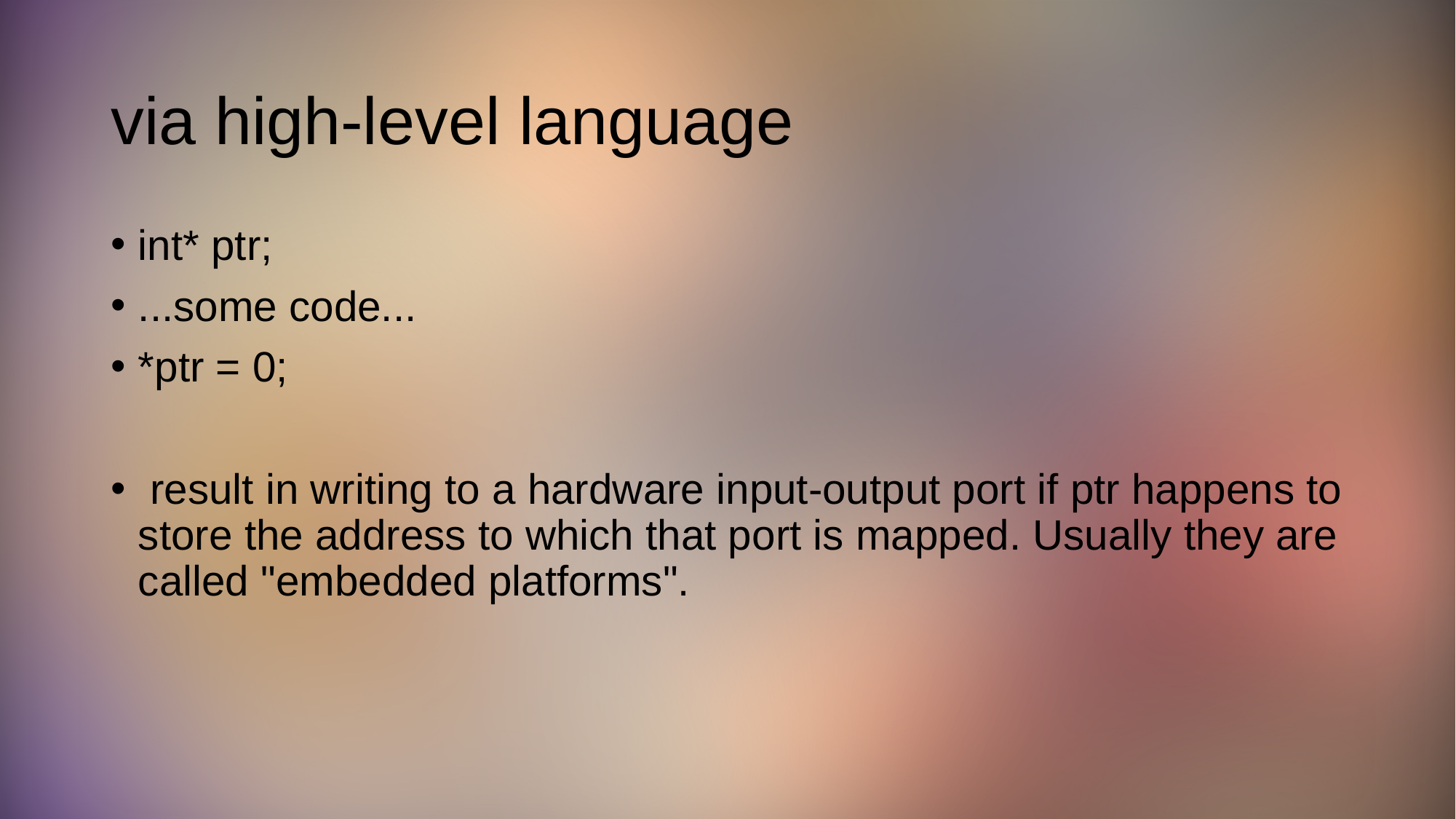

# via high-level language
int* ptr;
...some code...
*ptr = 0;

 result in writing to a hardware input-output port if ptr happens to store the address to which that port is mapped. Usually they are called "embedded platforms".